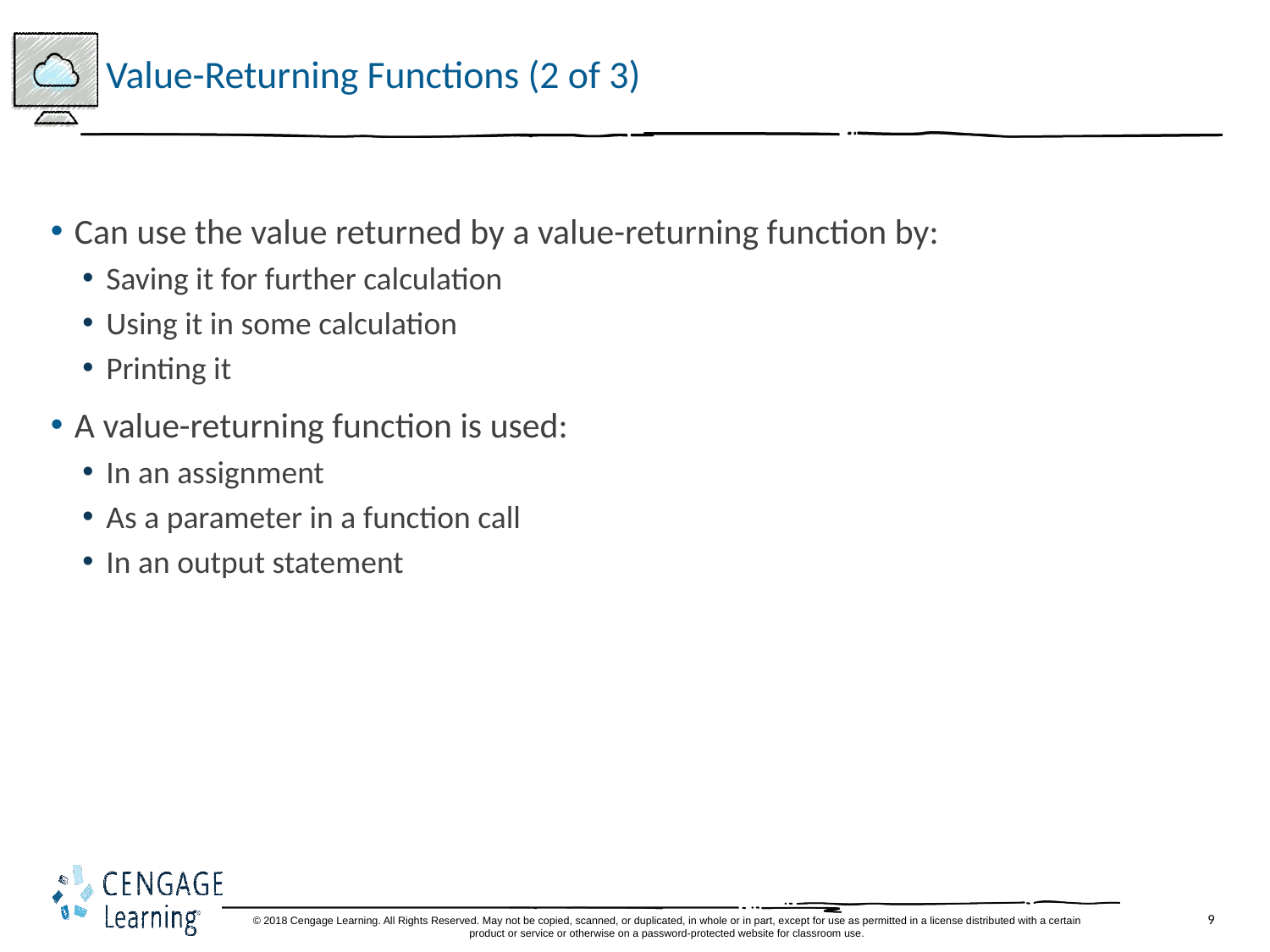

# Value-Returning Functions (2 of 3)
Can use the value returned by a value-returning function by:
Saving it for further calculation
Using it in some calculation
Printing it
A value-returning function is used:
In an assignment
As a parameter in a function call
In an output statement